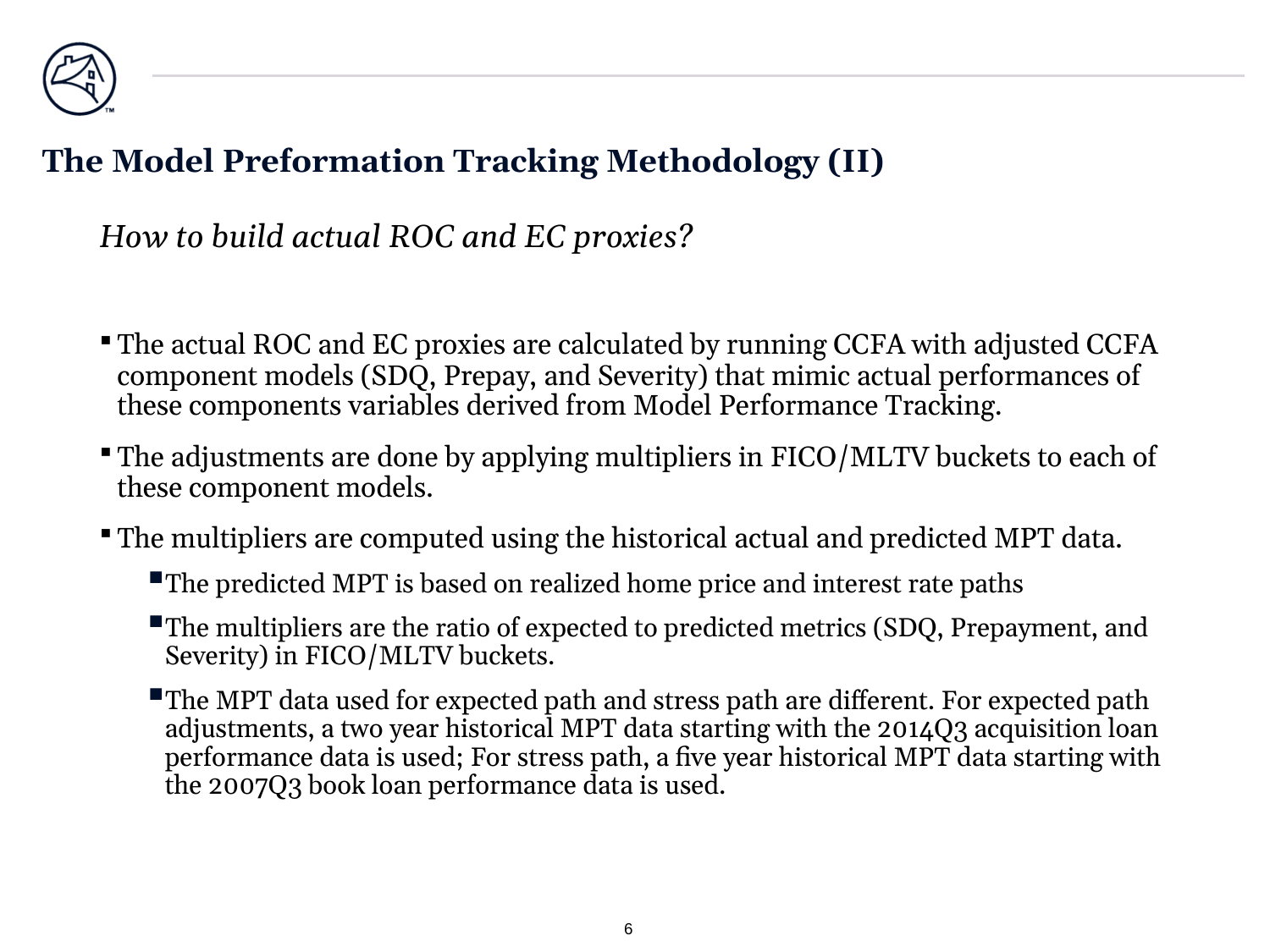

# The Model Preformation Tracking Methodology (II)
How to build actual ROC and EC proxies?

The actual ROC and EC proxies are calculated by running CCFA with adjusted CCFA component models (SDQ, Prepay, and Severity) that mimic actual performances of these components variables derived from Model Performance Tracking.
The adjustments are done by applying multipliers in FICO/MLTV buckets to each of these component models.
The multipliers are computed using the historical actual and predicted MPT data.
The predicted MPT is based on realized home price and interest rate paths
The multipliers are the ratio of expected to predicted metrics (SDQ, Prepayment, and Severity) in FICO/MLTV buckets.
The MPT data used for expected path and stress path are different. For expected path adjustments, a two year historical MPT data starting with the 2014Q3 acquisition loan performance data is used; For stress path, a five year historical MPT data starting with the 2007Q3 book loan performance data is used.